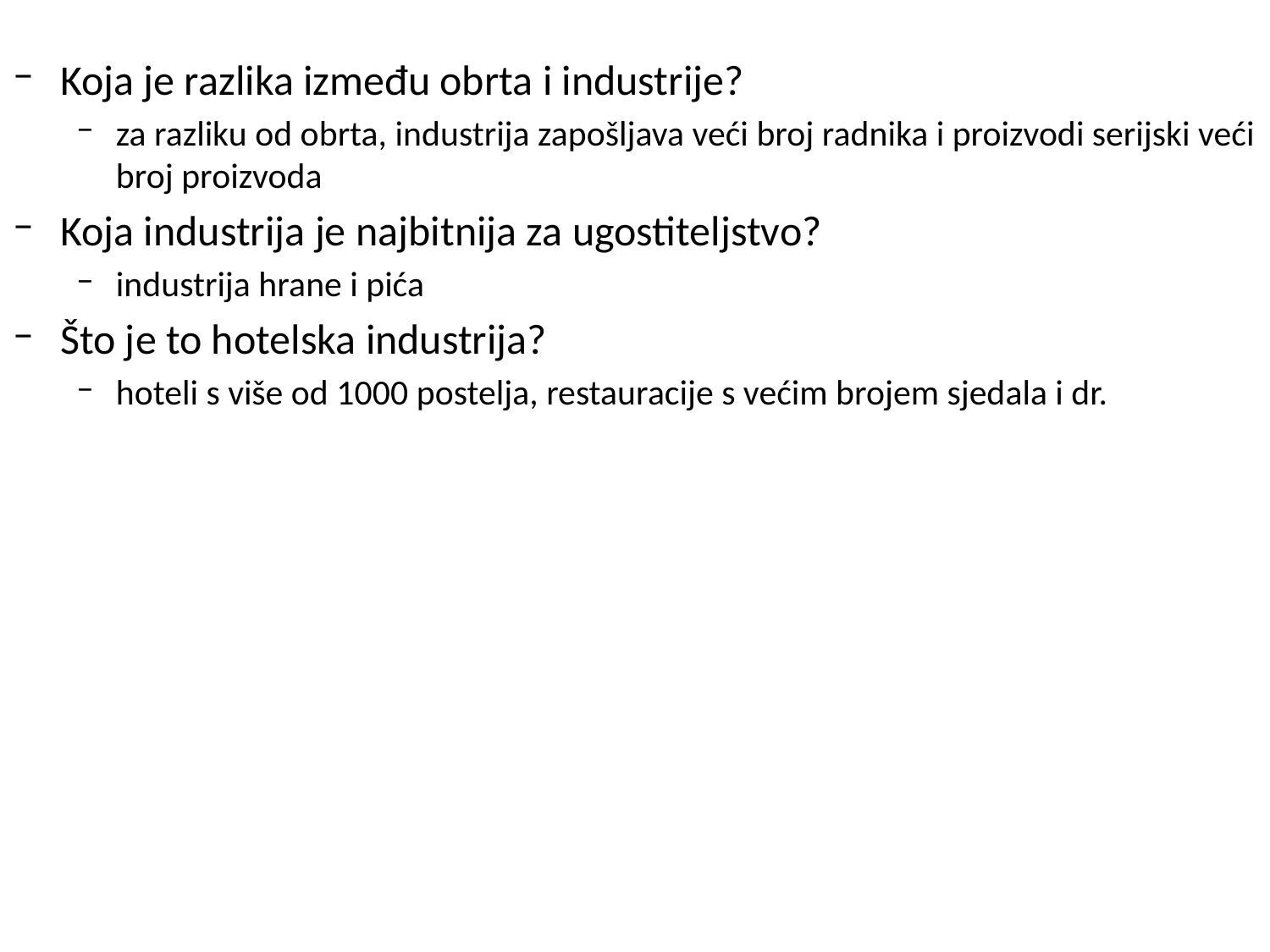

Koja je razlika između obrta i industrije?
za razliku od obrta, industrija zapošljava veći broj radnika i proizvodi serijski veći broj proizvoda
Koja industrija je najbitnija za ugostiteljstvo?
industrija hrane i pića
Što je to hotelska industrija?
hoteli s više od 1000 postelja, restauracije s većim brojem sjedala i dr.